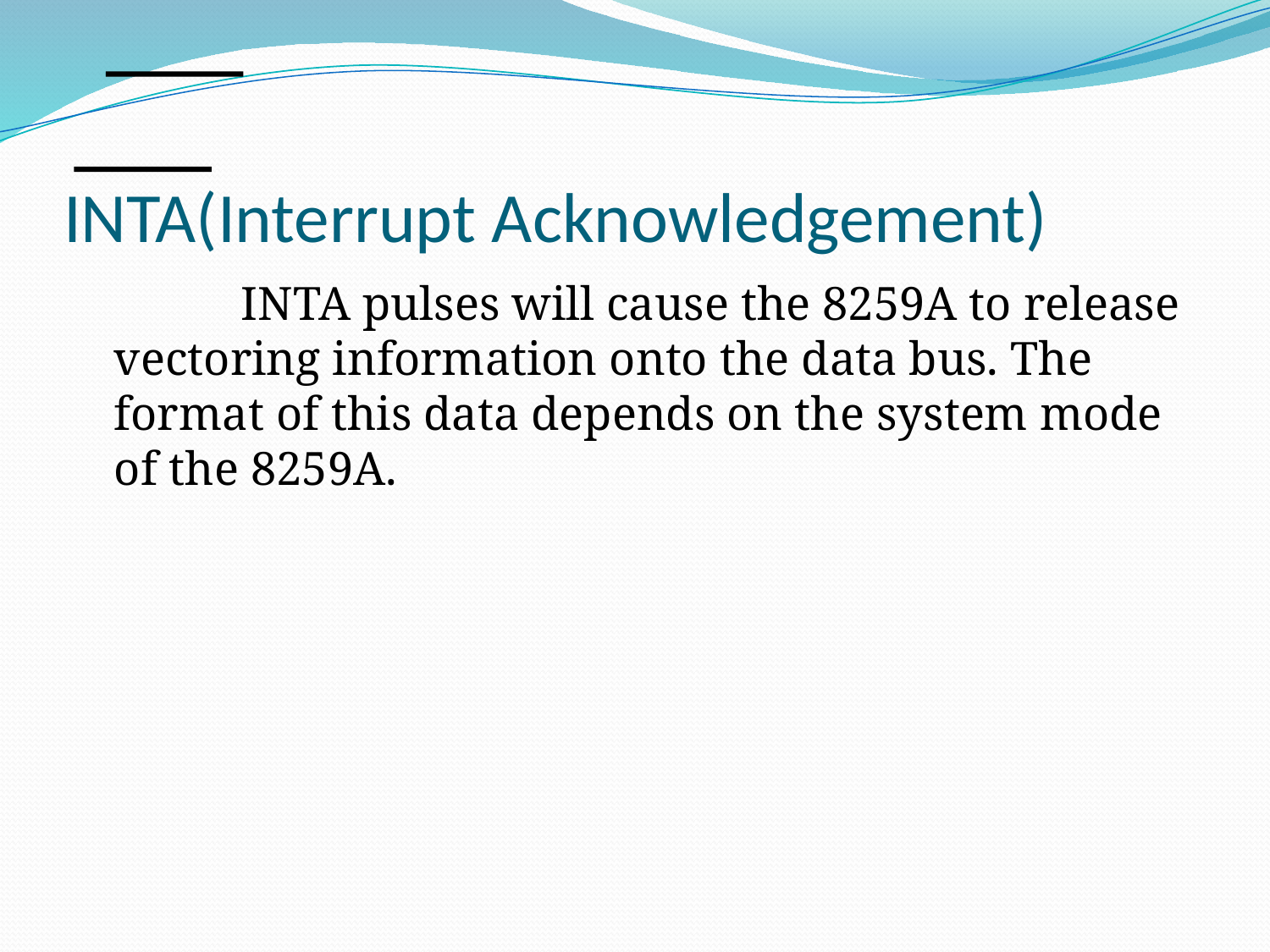

# INTA(Interrupt Acknowledgement)

		INTA pulses will cause the 8259A to release vectoring information onto the data bus. The format of this data depends on the system mode  of the 8259A.